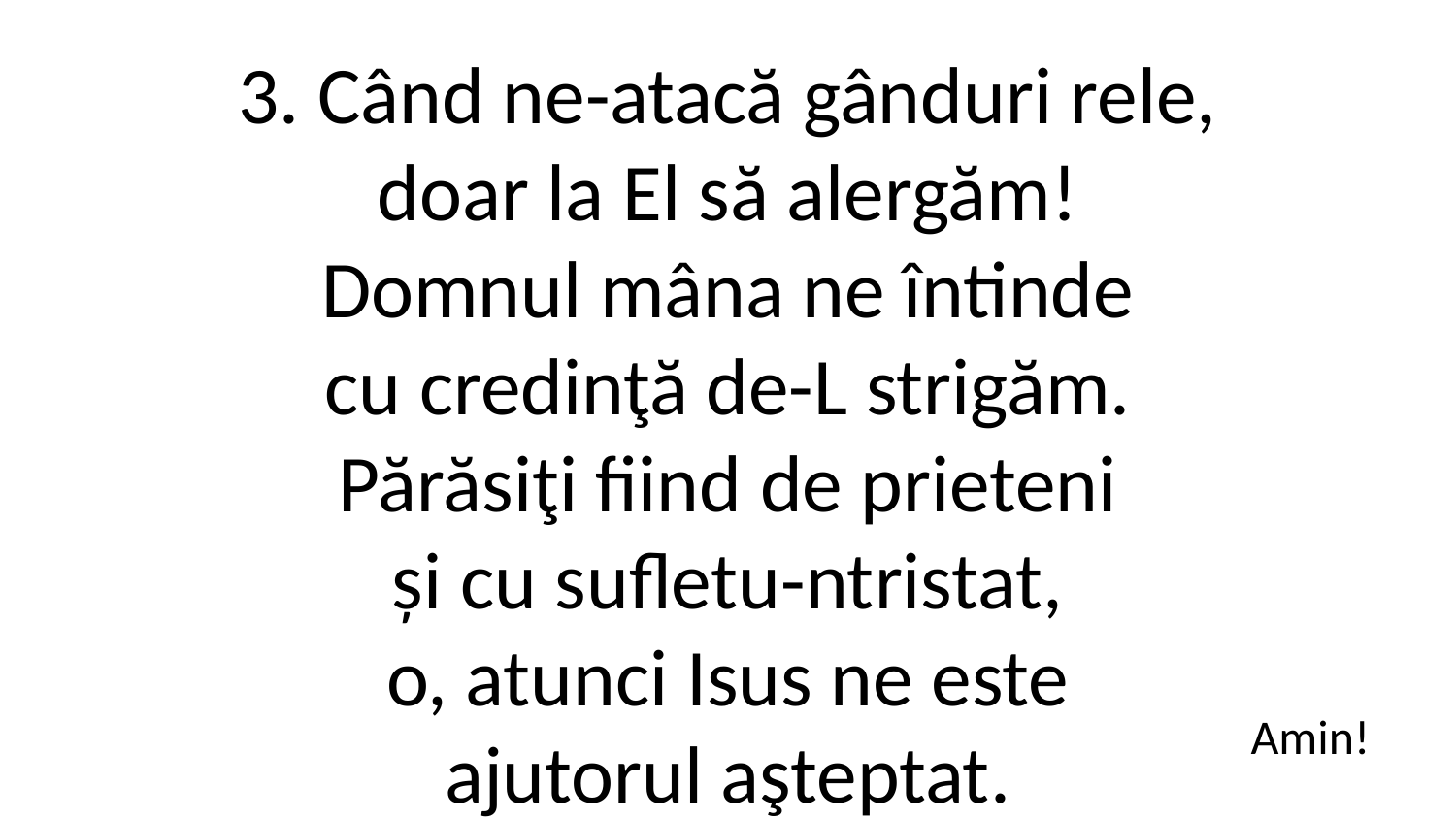

3. Când ne-atacă gânduri rele,
doar la El să alergăm!
Domnul mâna ne întinde
cu credinţă de-L strigăm.
Părăsiţi fiind de prieteni
și cu sufletu-ntristat,
o, atunci Isus ne este
ajutorul aşteptat.

Amin!